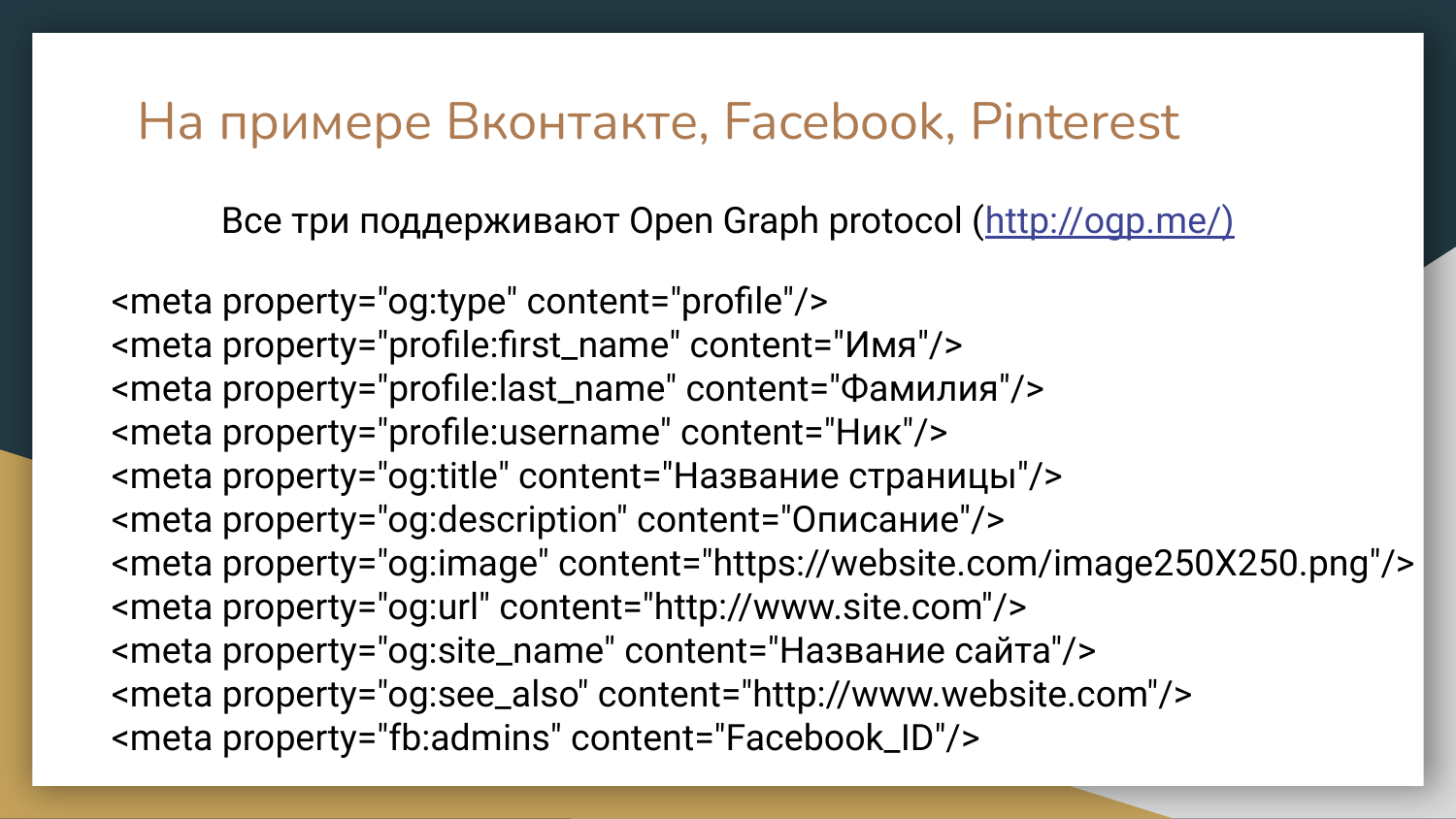

# На примере Вконтакте, Facebook, Pinterest
Все три поддерживают Open Graph protocol (http://ogp.me/)

<meta property="og:type" content="profile"/>
<meta property="profile:first_name" content="Имя"/>
<meta property="profile:last_name" content="Фамилия"/>
<meta property="profile:username" content="Ник"/>
<meta property="og:title" content="Название страницы"/>
<meta property="og:description" content="Описание"/>
<meta property="og:image" content="https://website.com/image250X250.png"/>
<meta property="og:url" content="http://www.site.com"/>
<meta property="og:site_name" content="Название сайта"/>
<meta property="og:see_also" content="http://www.website.com"/>
<meta property="fb:admins" content="Facebook_ID"/>